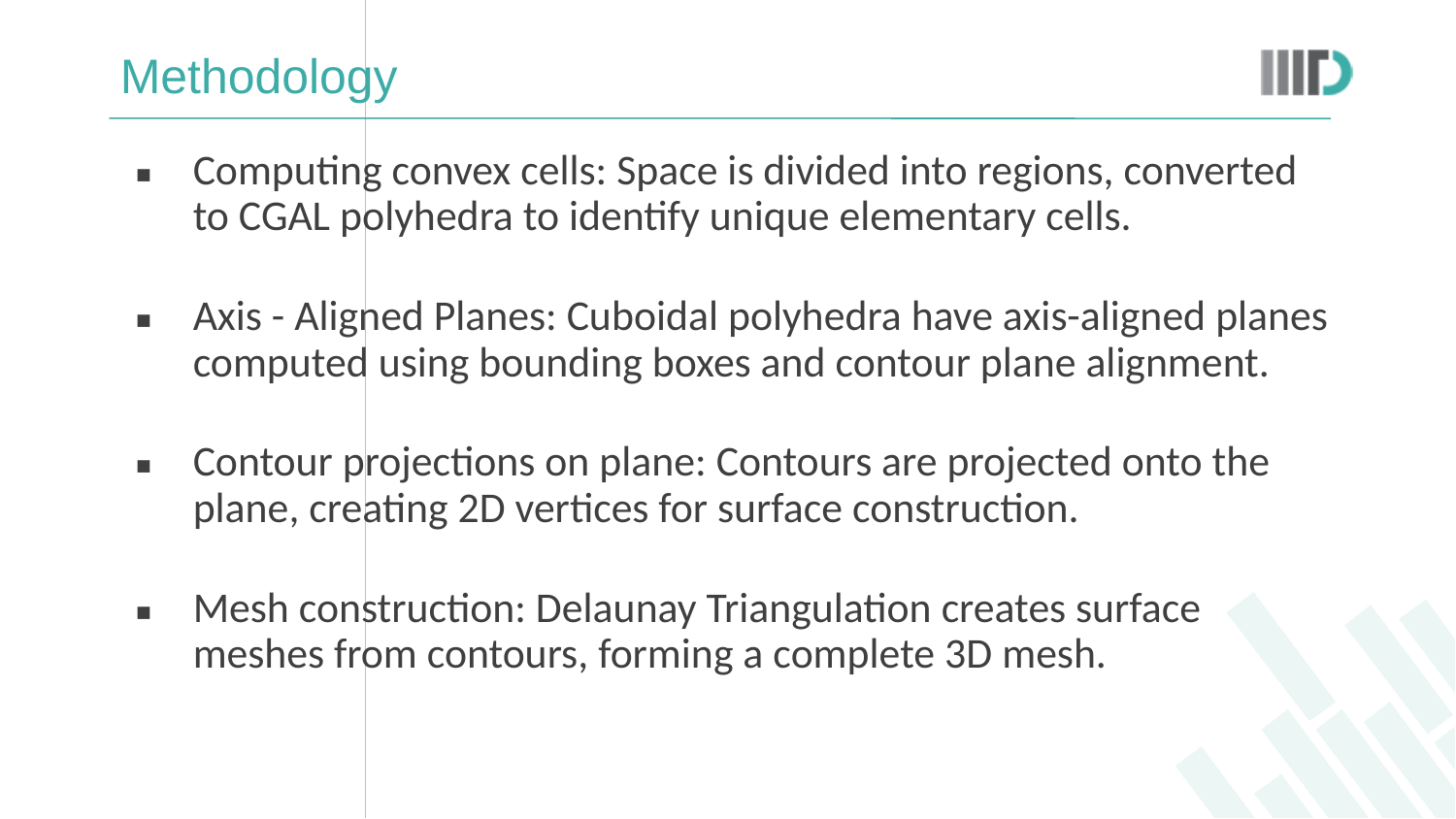

# Methodology
Computing convex cells: Space is divided into regions, converted to CGAL polyhedra to identify unique elementary cells.

Axis - Aligned Planes: Cuboidal polyhedra have axis-aligned planes computed using bounding boxes and contour plane alignment.

Contour projections on plane: Contours are projected onto the plane, creating 2D vertices for surface construction.

Mesh construction: Delaunay Triangulation creates surface meshes from contours, forming a complete 3D mesh.